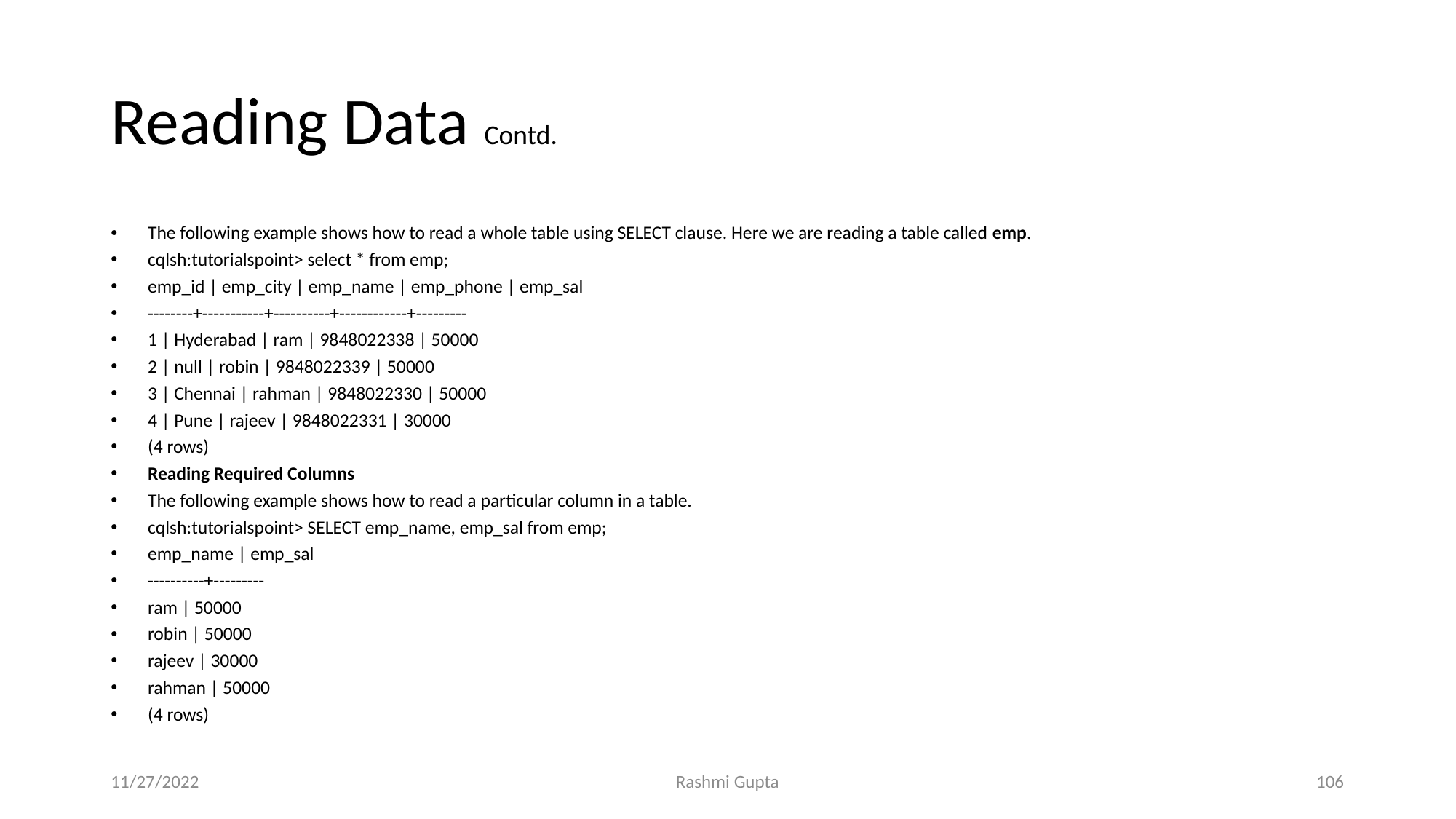

# Reading Data Contd.
The following example shows how to read a whole table using SELECT clause. Here we are reading a table called emp.
cqlsh:tutorialspoint> select * from emp;
emp_id | emp_city | emp_name | emp_phone | emp_sal
--------+-----------+----------+------------+---------
1 | Hyderabad | ram | 9848022338 | 50000
2 | null | robin | 9848022339 | 50000
3 | Chennai | rahman | 9848022330 | 50000
4 | Pune | rajeev | 9848022331 | 30000
(4 rows)
Reading Required Columns
The following example shows how to read a particular column in a table.
cqlsh:tutorialspoint> SELECT emp_name, emp_sal from emp;
emp_name | emp_sal
----------+---------
ram | 50000
robin | 50000
rajeev | 30000
rahman | 50000
(4 rows)
11/27/2022
Rashmi Gupta
106